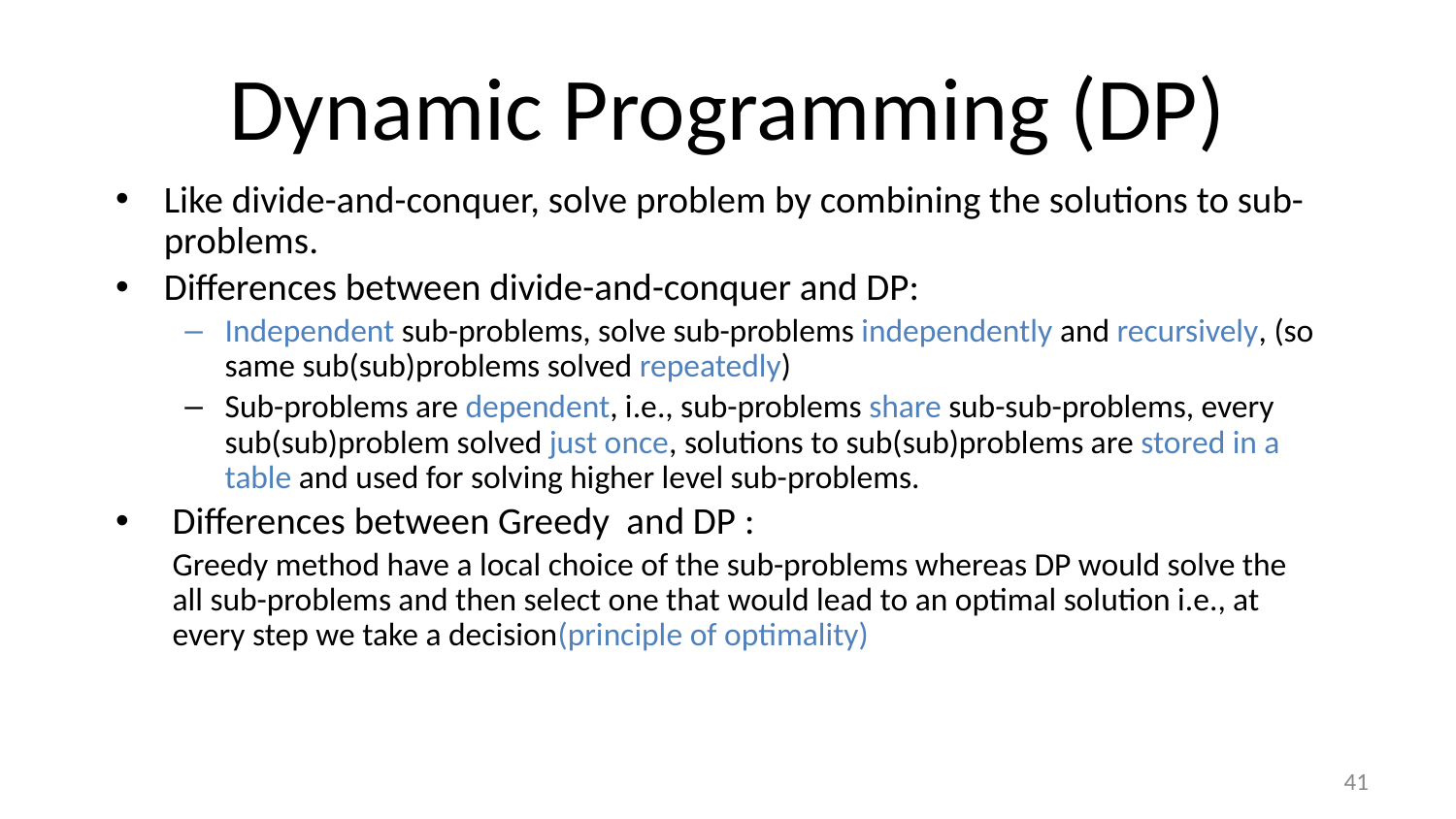

# Dynamic Programming (DP)
Like divide-and-conquer, solve problem by combining the solutions to sub-problems.
Differences between divide-and-conquer and DP:
Independent sub-problems, solve sub-problems independently and recursively, (so same sub(sub)problems solved repeatedly)
Sub-problems are dependent, i.e., sub-problems share sub-sub-problems, every sub(sub)problem solved just once, solutions to sub(sub)problems are stored in a table and used for solving higher level sub-problems.
Differences between Greedy  and DP :
	Greedy method have a local choice of the sub-problems whereas DP would solve the all sub-problems and then select one that would lead to an optimal solution i.e., at every step we take a decision(principle of optimality)

41